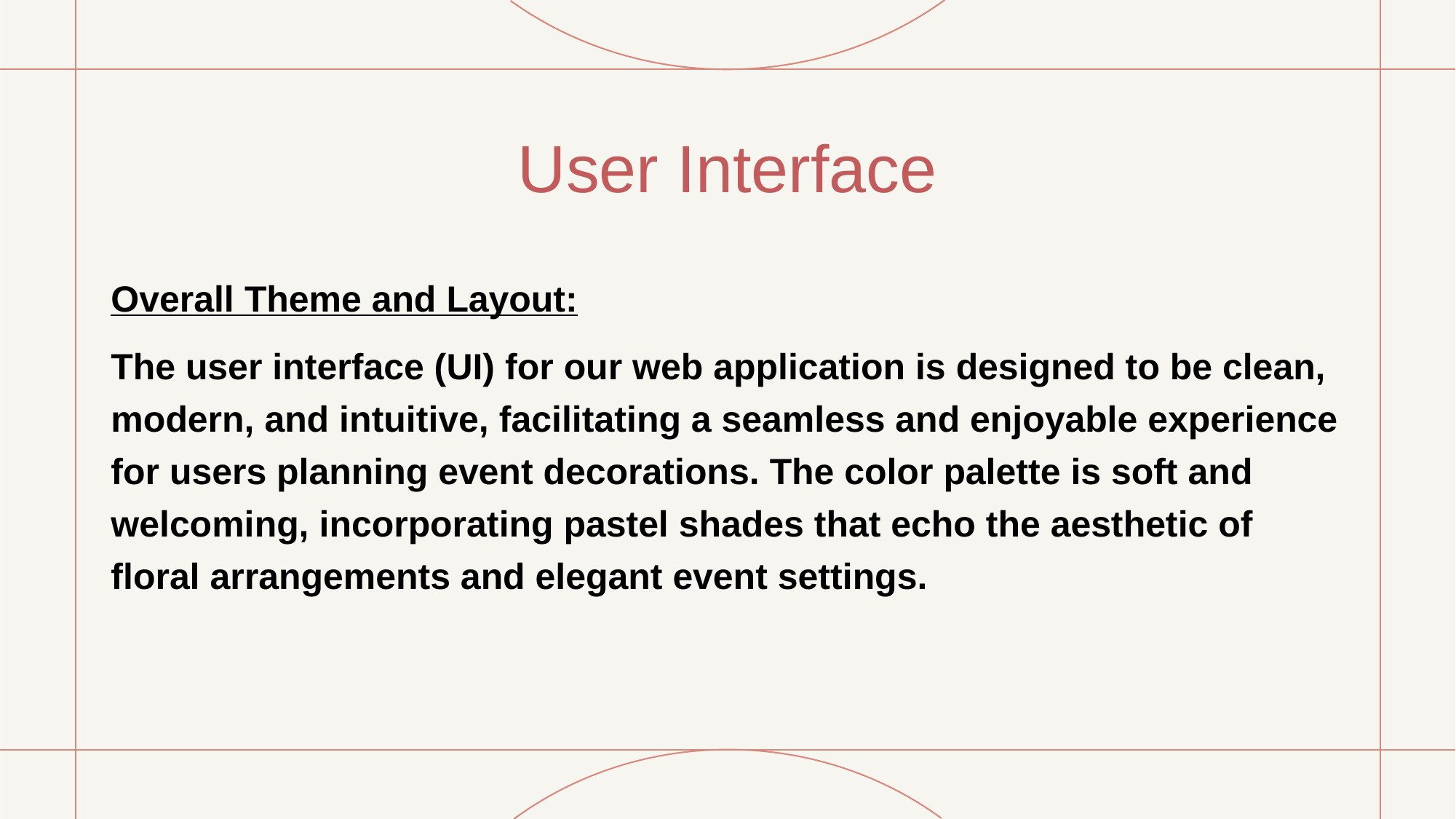

# User Interface
Overall Theme and Layout:
The user interface (UI) for our web application is designed to be clean, modern, and intuitive, facilitating a seamless and enjoyable experience for users planning event decorations. The color palette is soft and welcoming, incorporating pastel shades that echo the aesthetic of floral arrangements and elegant event settings.